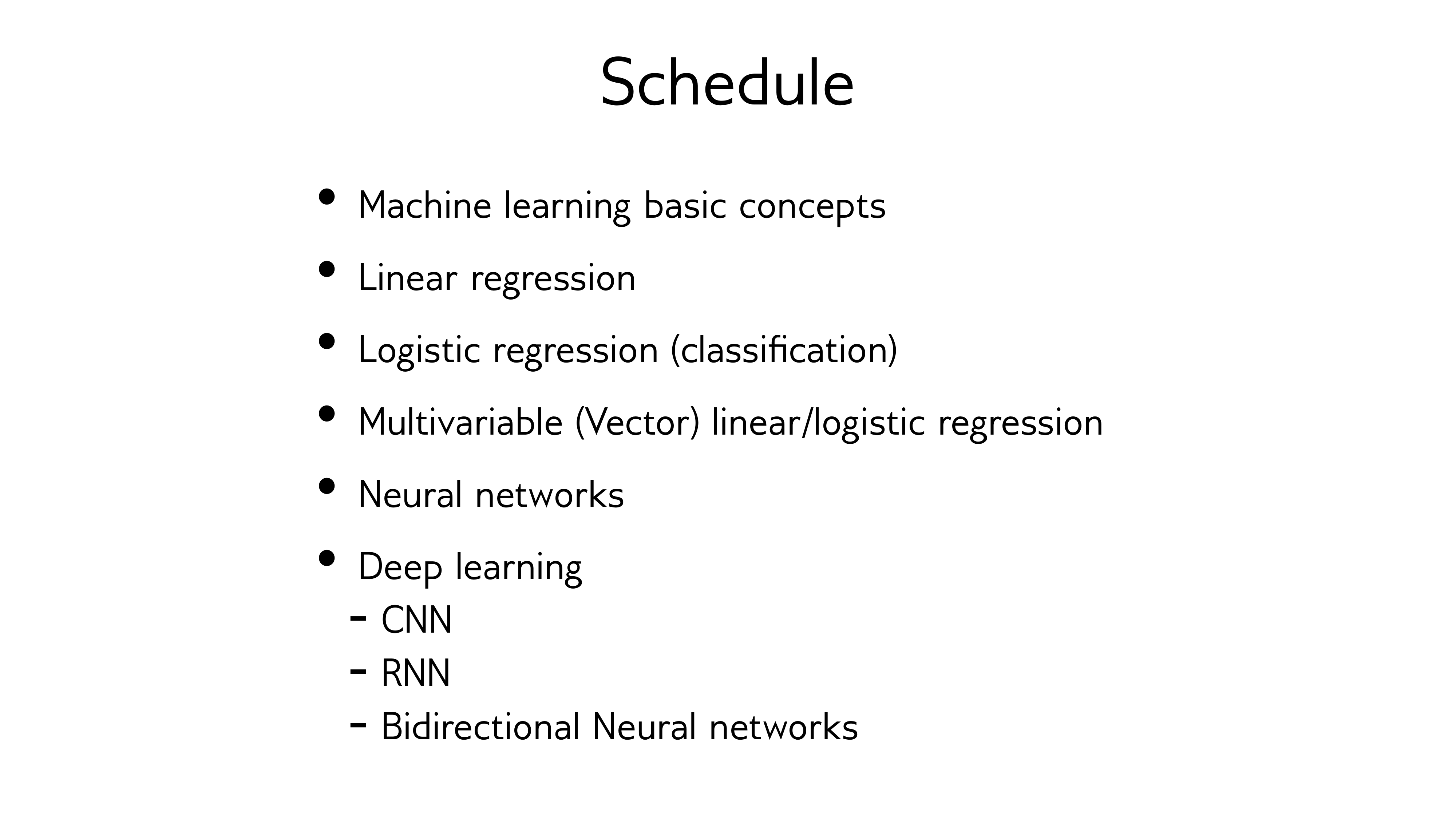

# Schedule
Machine learning basic concepts
Linear regression
Logistic regression (classification)
Multivariable (Vector) linear/logistic regression
Neural networks
Deep learning
CNN
RNN
Bidirectional Neural networks